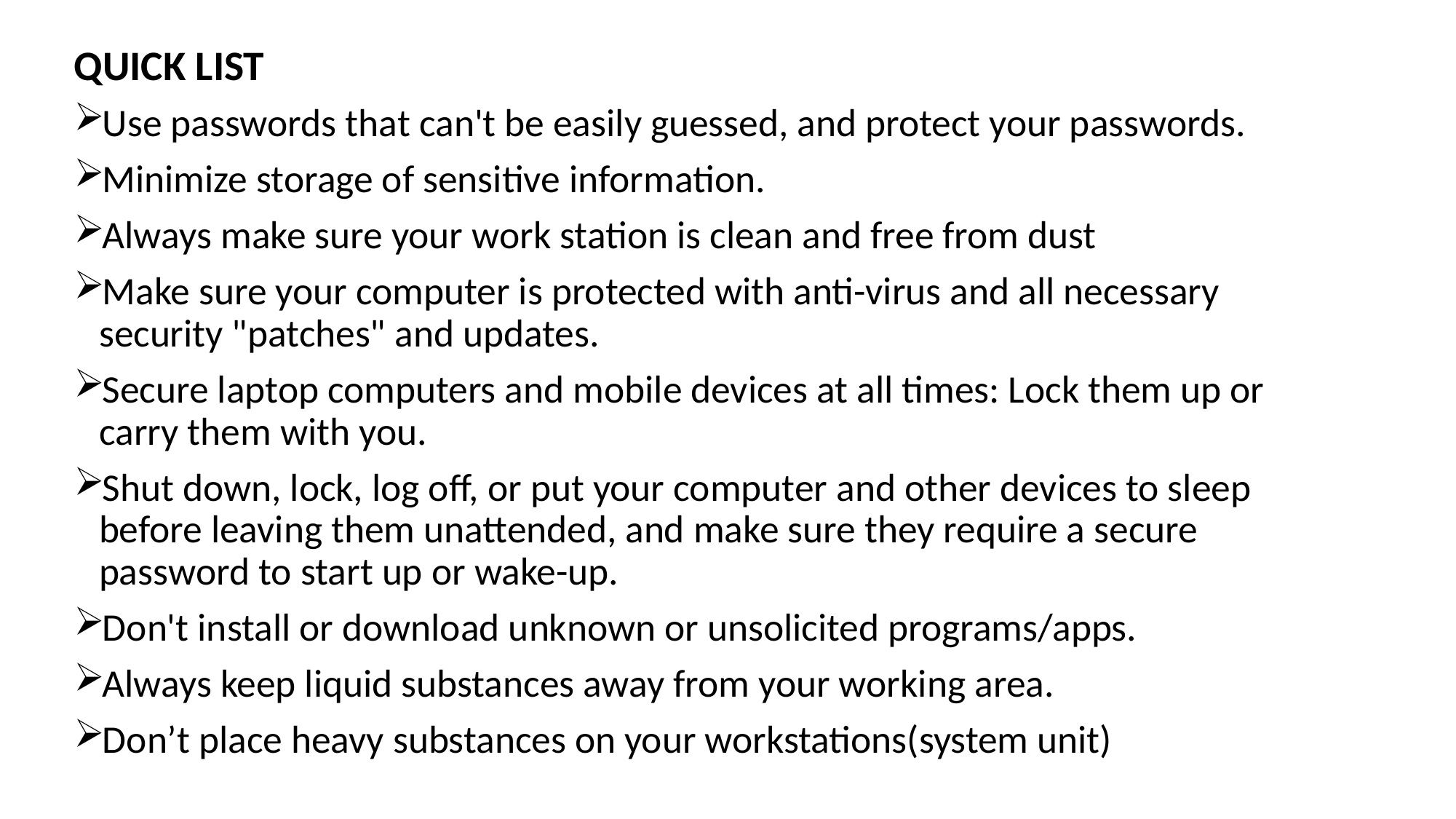

QUICK LIST
Use passwords that can't be easily guessed, and protect your passwords.
Minimize storage of sensitive information.
Always make sure your work station is clean and free from dust
Make sure your computer is protected with anti-virus and all necessary security "patches" and updates.
Secure laptop computers and mobile devices at all times: Lock them up or carry them with you.
Shut down, lock, log off, or put your computer and other devices to sleep before leaving them unattended, and make sure they require a secure password to start up or wake-up.
Don't install or download unknown or unsolicited programs/apps.
Always keep liquid substances away from your working area.
Don’t place heavy substances on your workstations(system unit)